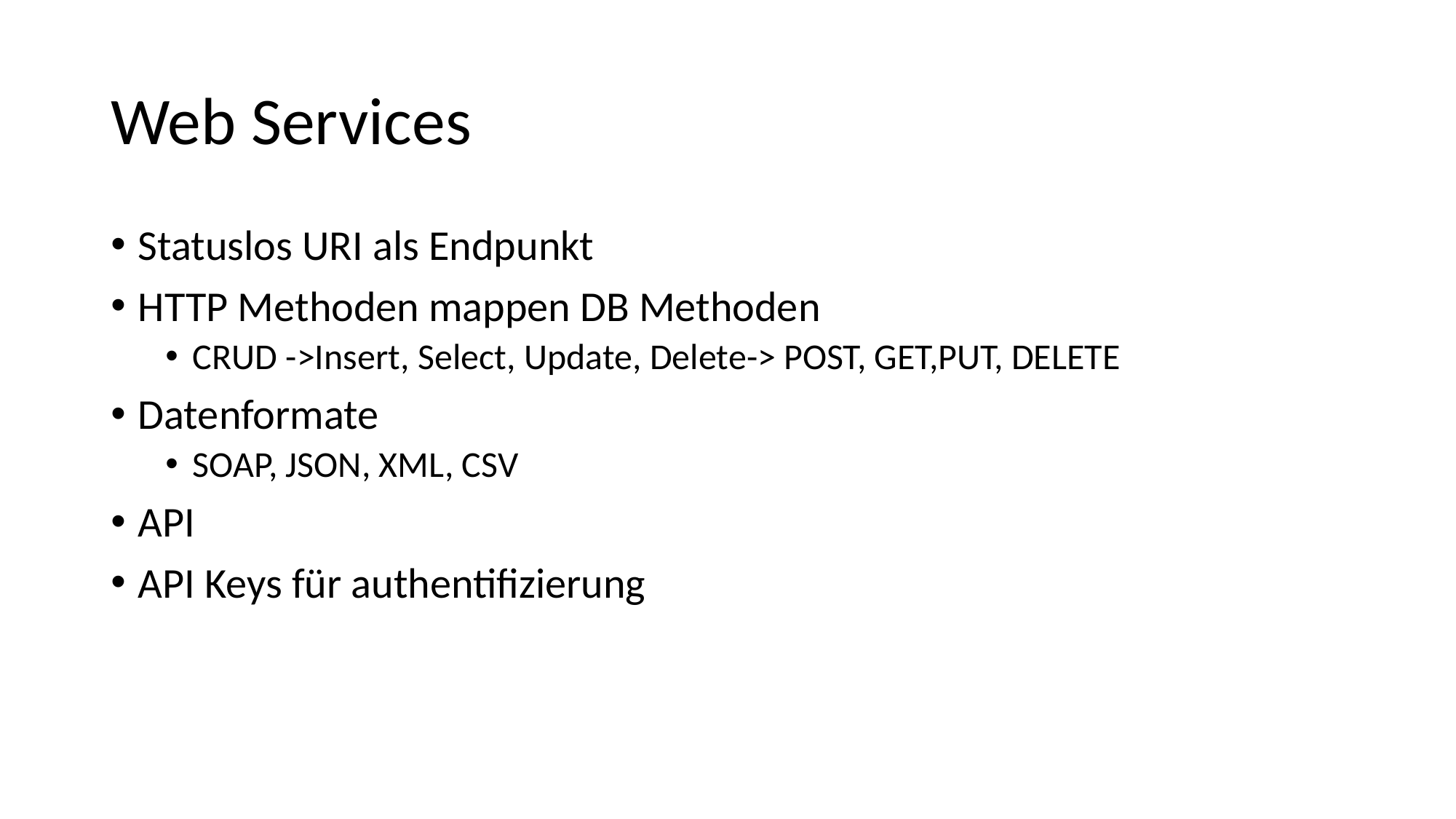

# Web Services
Statuslos URI als Endpunkt
HTTP Methoden mappen DB Methoden
CRUD ->Insert, Select, Update, Delete-> POST, GET,PUT, DELETE
Datenformate
SOAP, JSON, XML, CSV
API
API Keys für authentifizierung